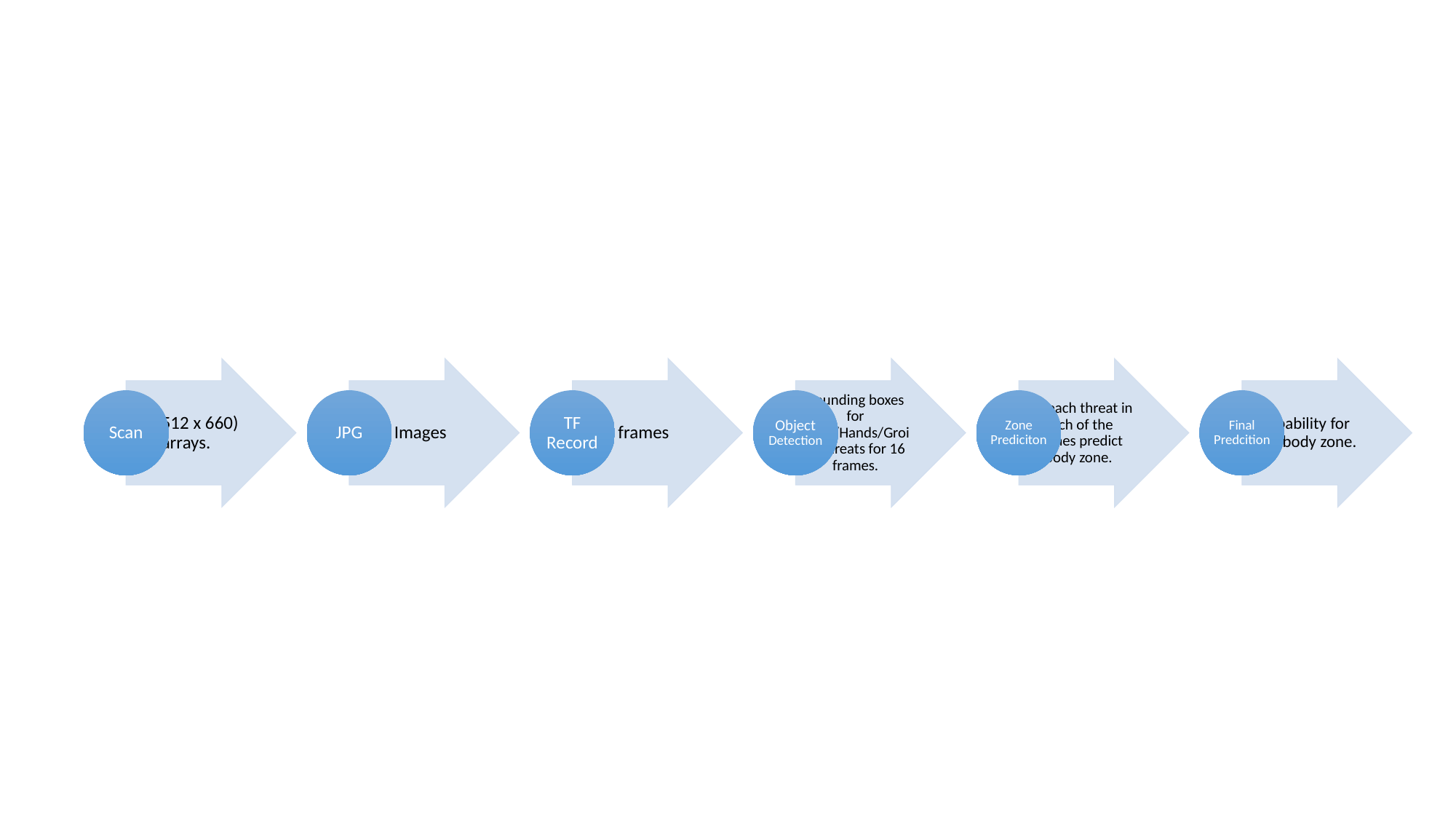

16 (512 x 660) arrays.
Scan
16 Images
JPG
16 frames
TF Record
Bounding boxes for Head/Hands/Groin/Threats for 16 frames.
Object Detection
For each threat in each of the frames predict body zone.
Zone Prediciton
Probability for each body zone.
Final Predcition